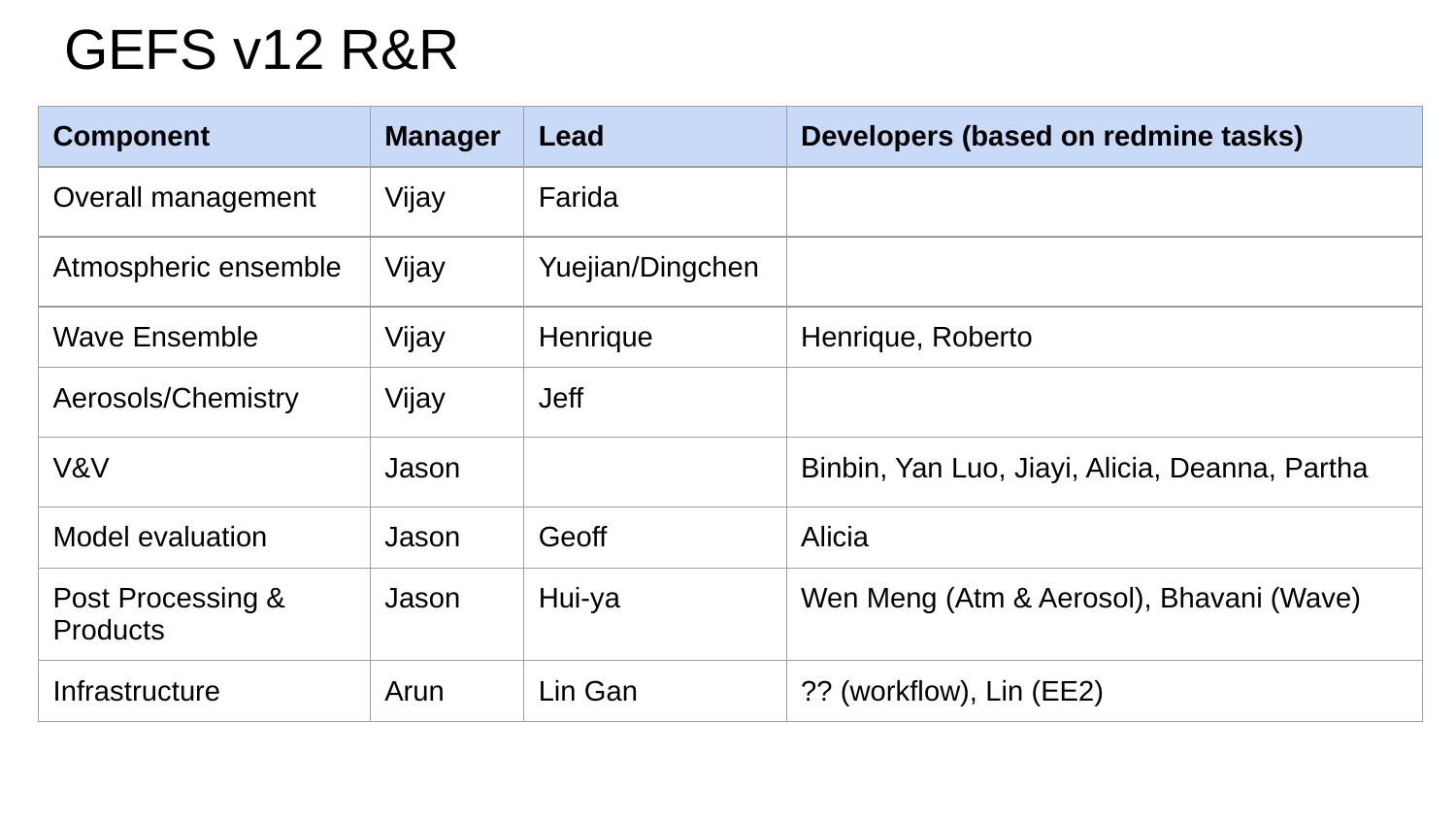

# GEFS v12 R&R
| Component | Manager | Lead | Developers (based on redmine tasks) |
| --- | --- | --- | --- |
| Overall management | Vijay | Farida |  |
| Atmospheric ensemble | Vijay | Yuejian/Dingchen |  |
| Wave Ensemble | Vijay | Henrique | Henrique, Roberto |
| Aerosols/Chemistry | Vijay | Jeff |  |
| V&V | Jason |  | Binbin, Yan Luo, Jiayi, Alicia, Deanna, Partha |
| Model evaluation | Jason | Geoff | Alicia |
| Post Processing & Products | Jason | Hui-ya | Wen Meng (Atm & Aerosol), Bhavani (Wave) |
| Infrastructure | Arun | Lin Gan | ?? (workflow), Lin (EE2) |